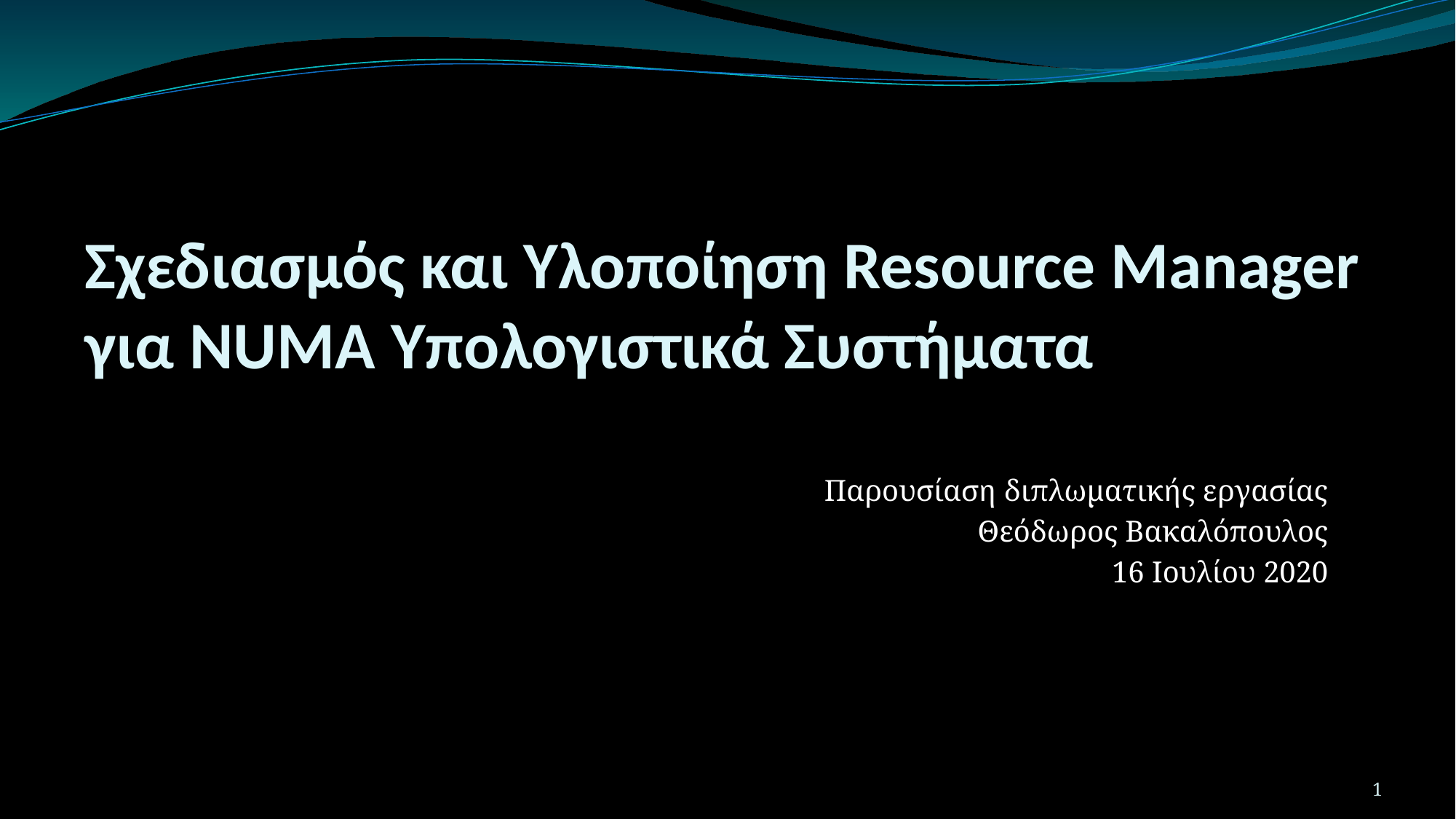

# Σχεδιασμός και Υλοποίηση Resource Manager για NUMA Υπολογιστικά Συστήματα

Παρουσίαση διπλωματικής εργασίας
Θεόδωρος Βακαλόπουλος
16 Ιουλίου 2020
1